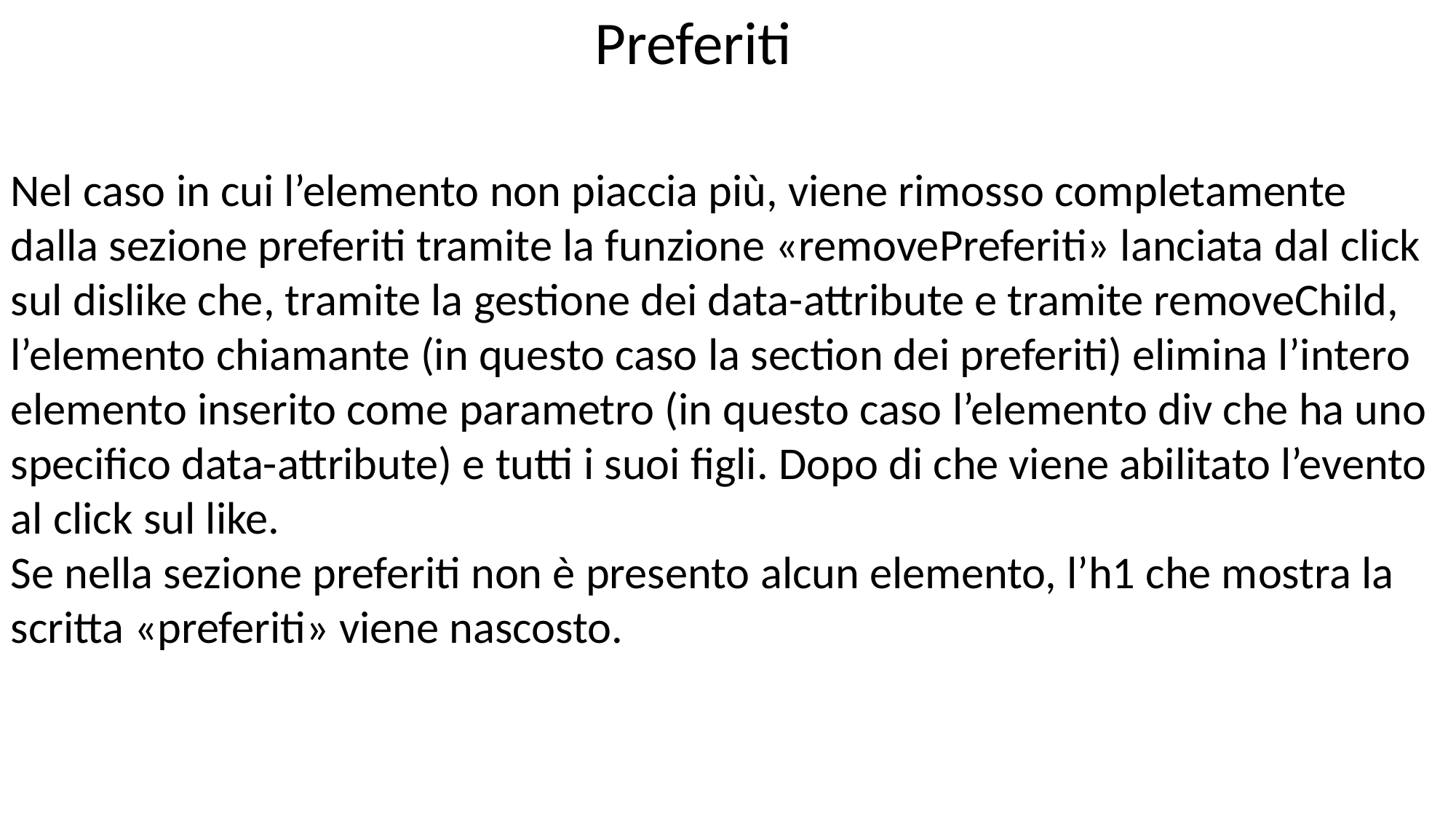

Preferiti
Nel caso in cui l’elemento non piaccia più, viene rimosso completamente dalla sezione preferiti tramite la funzione «removePreferiti» lanciata dal click sul dislike che, tramite la gestione dei data-attribute e tramite removeChild, l’elemento chiamante (in questo caso la section dei preferiti) elimina l’intero elemento inserito come parametro (in questo caso l’elemento div che ha uno specifico data-attribute) e tutti i suoi figli. Dopo di che viene abilitato l’evento al click sul like.
Se nella sezione preferiti non è presento alcun elemento, l’h1 che mostra la scritta «preferiti» viene nascosto.